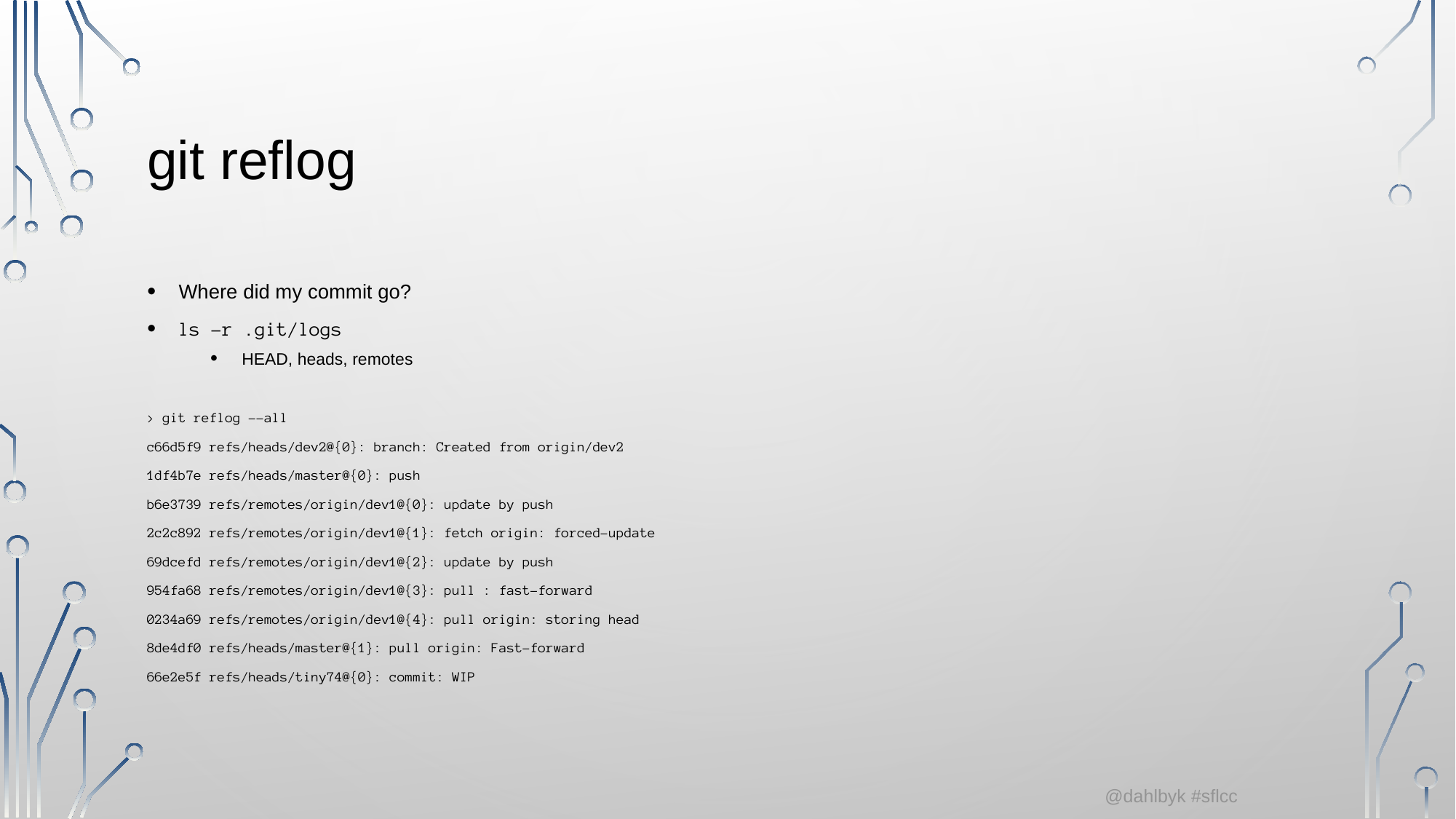

# git reflog
Where did my commit go?
ls -r .git/logs
HEAD, heads, remotes

> git reflog --all
c66d5f9 refs/heads/dev2@{0}: branch: Created from origin/dev2
1df4b7e refs/heads/master@{0}: push
b6e3739 refs/remotes/origin/dev1@{0}: update by push
2c2c892 refs/remotes/origin/dev1@{1}: fetch origin: forced-update
69dcefd refs/remotes/origin/dev1@{2}: update by push
954fa68 refs/remotes/origin/dev1@{3}: pull : fast-forward
0234a69 refs/remotes/origin/dev1@{4}: pull origin: storing head
8de4df0 refs/heads/master@{1}: pull origin: Fast-forward
66e2e5f refs/heads/tiny74@{0}: commit: WIP
@dahlbyk #sflcc